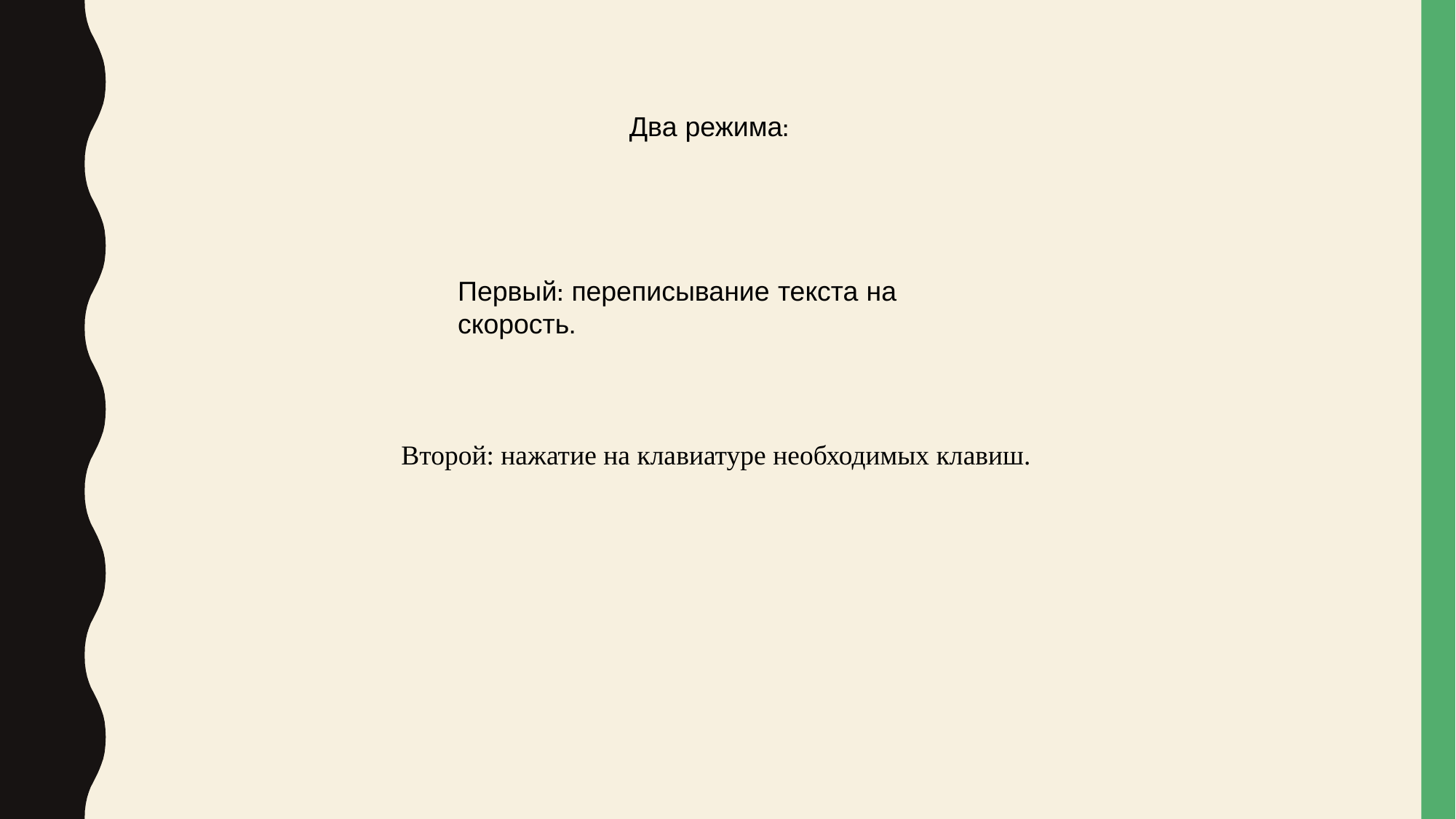

Два режима:
Первый: переписывание текста на скорость.
Второй: нажатие на клавиатуре необходимых клавиш.